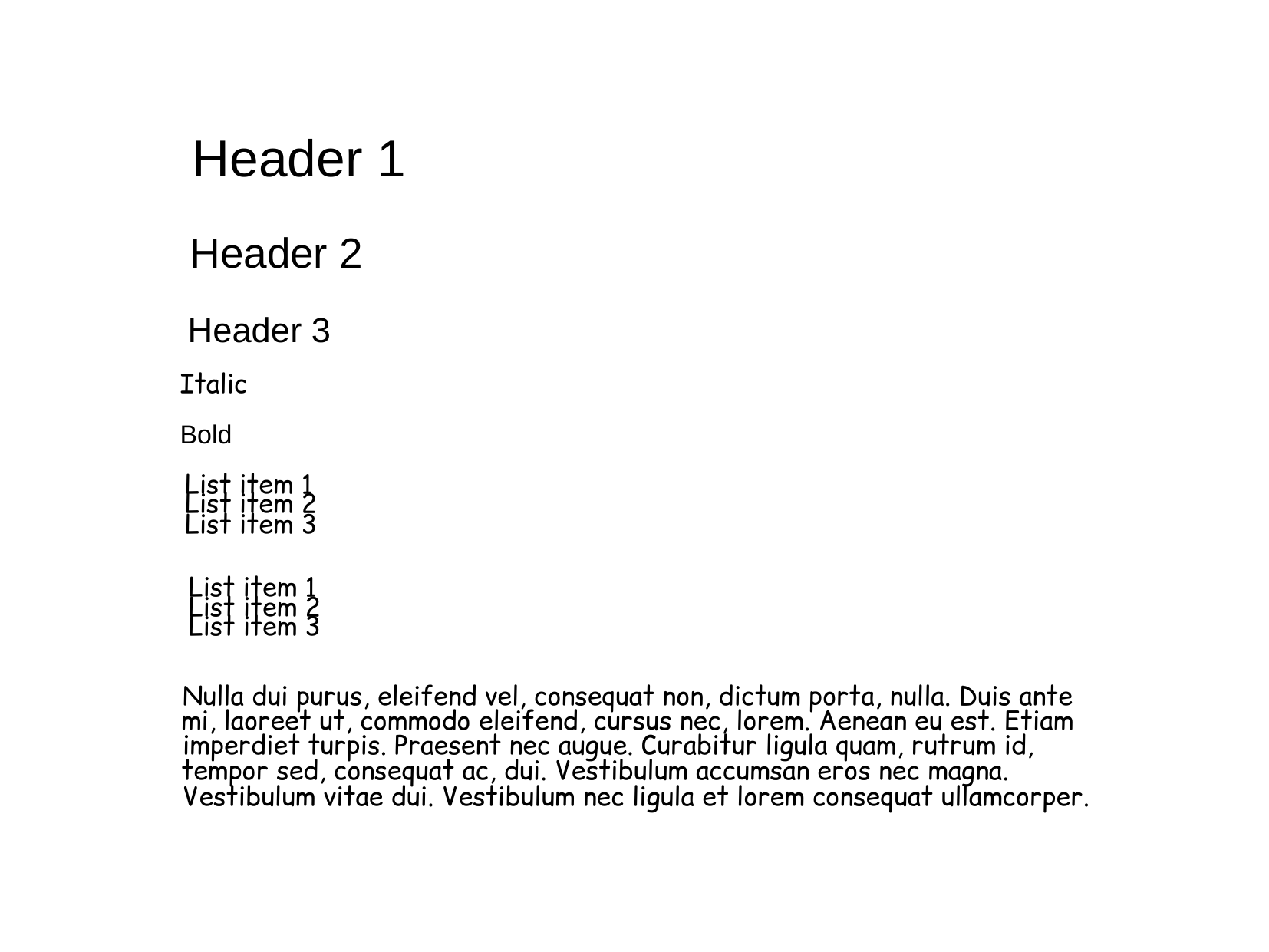

Header 1
Header 2
Header 3
Italic
Bold
List item 1
List item 2
List item 3
List item 1
List item 2
List item 3
Nulla dui purus, eleifend vel, consequat non, dictum porta, nulla. Duis ante
mi, laoreet ut, commodo eleifend, cursus nec, lorem. Aenean eu est. Etiam
imperdiet turpis. Praesent nec augue. Curabitur ligula quam, rutrum id,
tempor sed, consequat ac, dui. Vestibulum accumsan eros nec magna.
Vestibulum vitae dui. Vestibulum nec ligula et lorem consequat ullamcorper.